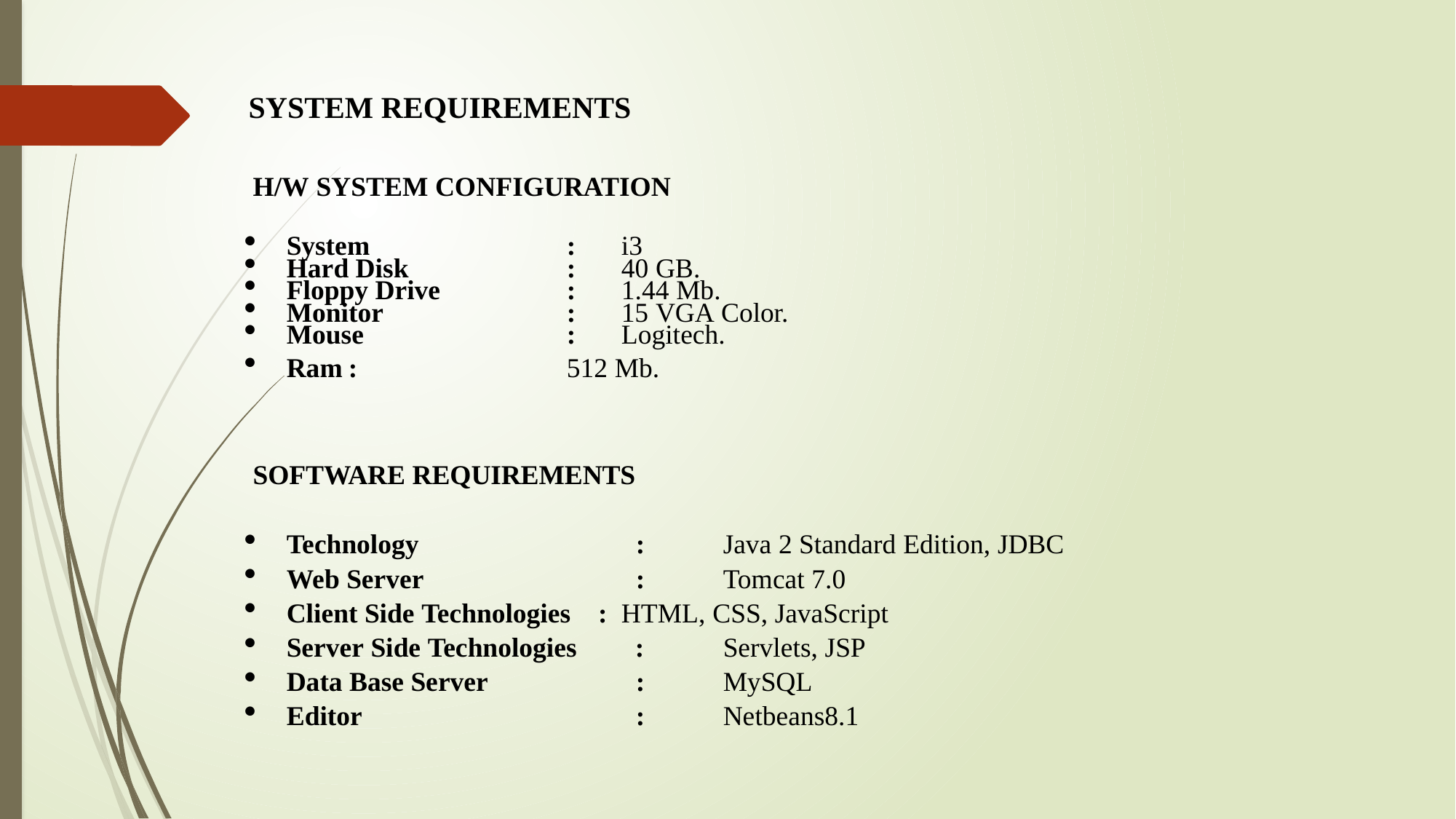

SYSTEM REQUIREMENTS

H/W SYSTEM CONFIGURATION

System	:	i3
Hard Disk	:	40 GB.
Floppy Drive	:	1.44 Mb.
Monitor	:	15 VGA Color.
Mouse	:	Logitech.
Ram	:	512 Mb.

SOFTWARE REQUIREMENTS

Technology	          :	Java 2 Standard Edition, JDBC
Web Server	          :	Tomcat 7.0
Client Side Technologies    :	HTML, CSS, JavaScript
Server Side Technologies	  :	Servlets, JSP
Data Base Server	          :	MySQL
Editor	          :	Netbeans8.1